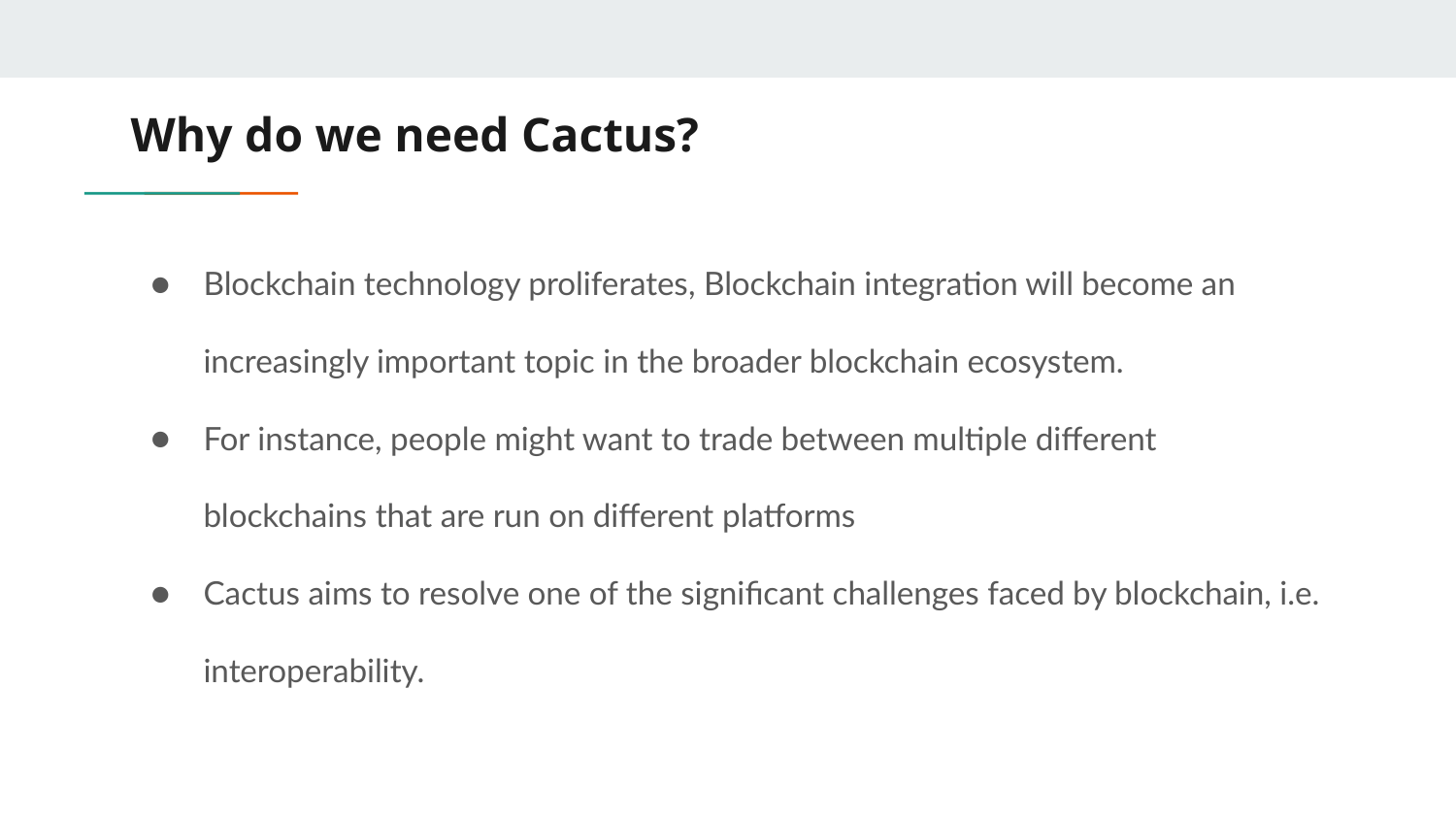

# Why do we need Cactus?
Blockchain technology proliferates, Blockchain integration will become an increasingly important topic in the broader blockchain ecosystem.
For instance, people might want to trade between multiple different blockchains that are run on different platforms
Cactus aims to resolve one of the significant challenges faced by blockchain, i.e. interoperability.